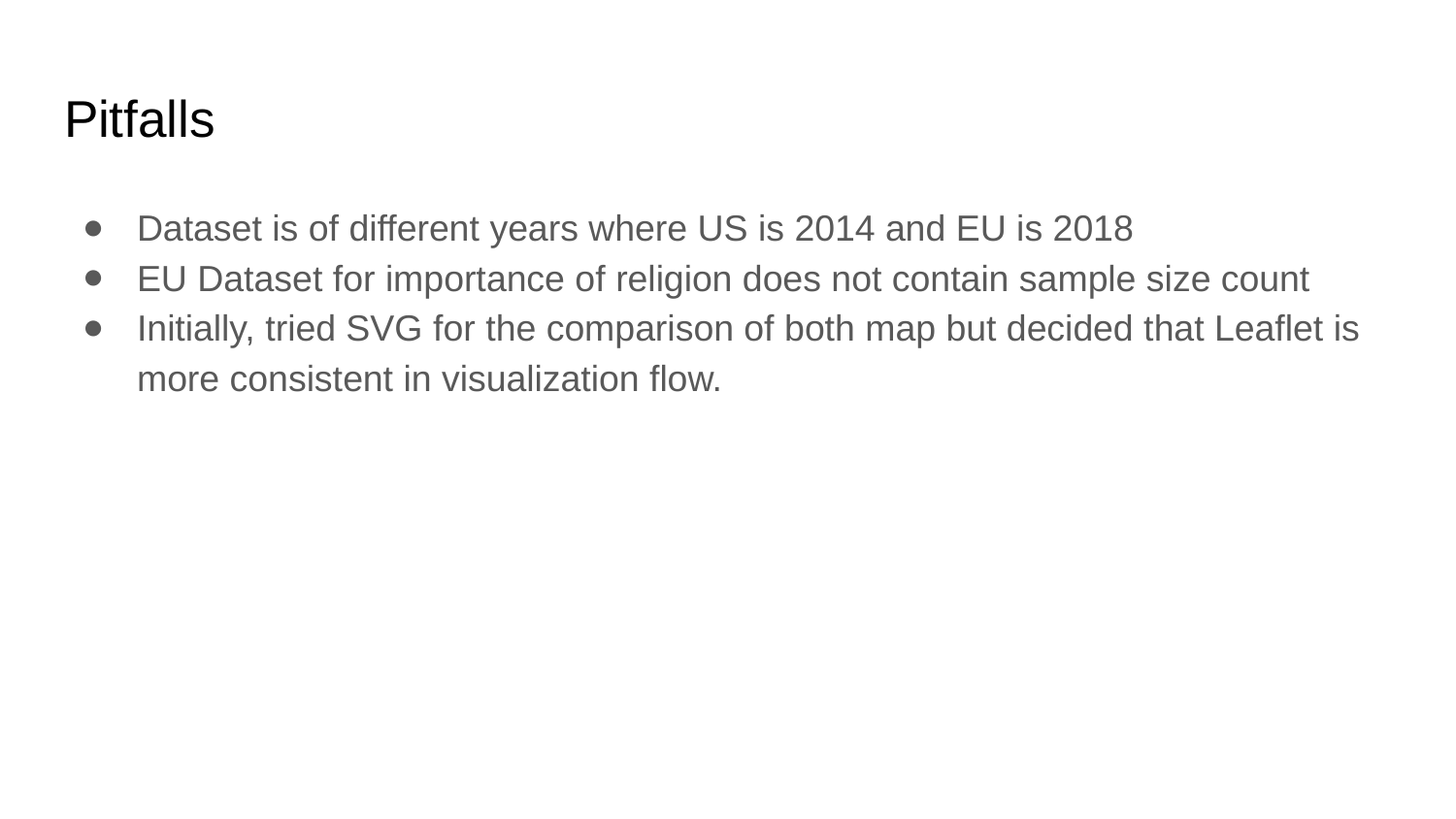

# Pitfalls
Dataset is of different years where US is 2014 and EU is 2018
EU Dataset for importance of religion does not contain sample size count
Initially, tried SVG for the comparison of both map but decided that Leaflet is more consistent in visualization flow.